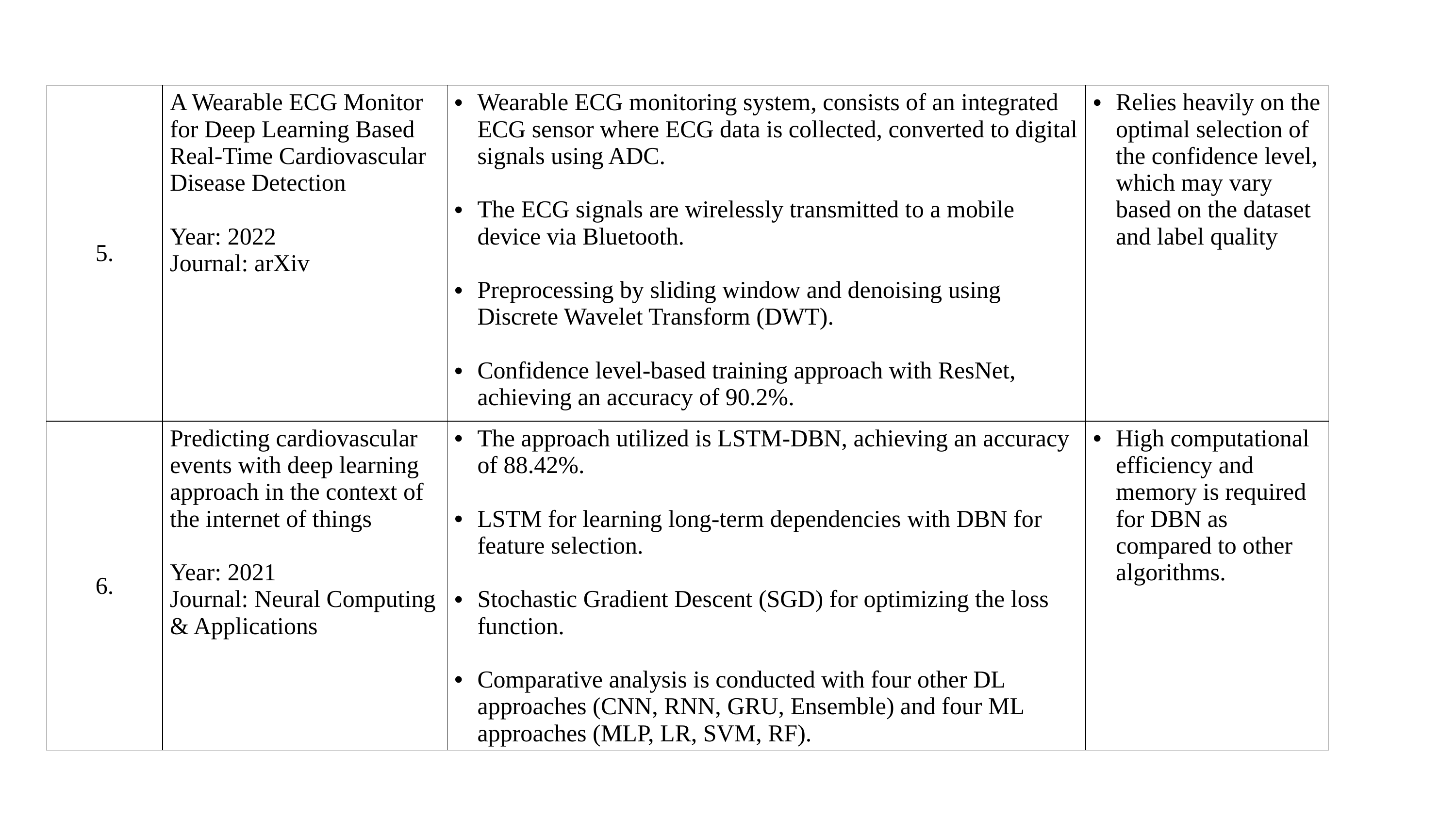

| 5. | A Wearable ECG Monitor for Deep Learning Based Real-Time Cardiovascular Disease Detection Year: 2022 Journal: arXiv | Wearable ECG monitoring system, consists of an integrated ECG sensor where ECG data is collected, converted to digital signals using ADC. The ECG signals are wirelessly transmitted to a mobile device via Bluetooth. Preprocessing by sliding window and denoising using Discrete Wavelet Transform (DWT). Confidence level-based training approach with ResNet, achieving an accuracy of 90.2%. | Relies heavily on the optimal selection of the confidence level, which may vary based on the dataset and label quality |
| --- | --- | --- | --- |
| 6. | Predicting cardiovascular events with deep learning approach in the context of the internet of things Year: 2021 Journal: Neural Computing & Applications | The approach utilized is LSTM-DBN, achieving an accuracy of 88.42%. LSTM for learning long-term dependencies with DBN for feature selection. Stochastic Gradient Descent (SGD) for optimizing the loss function.  Comparative analysis is conducted with four other DL approaches (CNN, RNN, GRU, Ensemble) and four ML approaches (MLP, LR, SVM, RF). | High computational efficiency and memory is required for DBN as compared to other algorithms. |